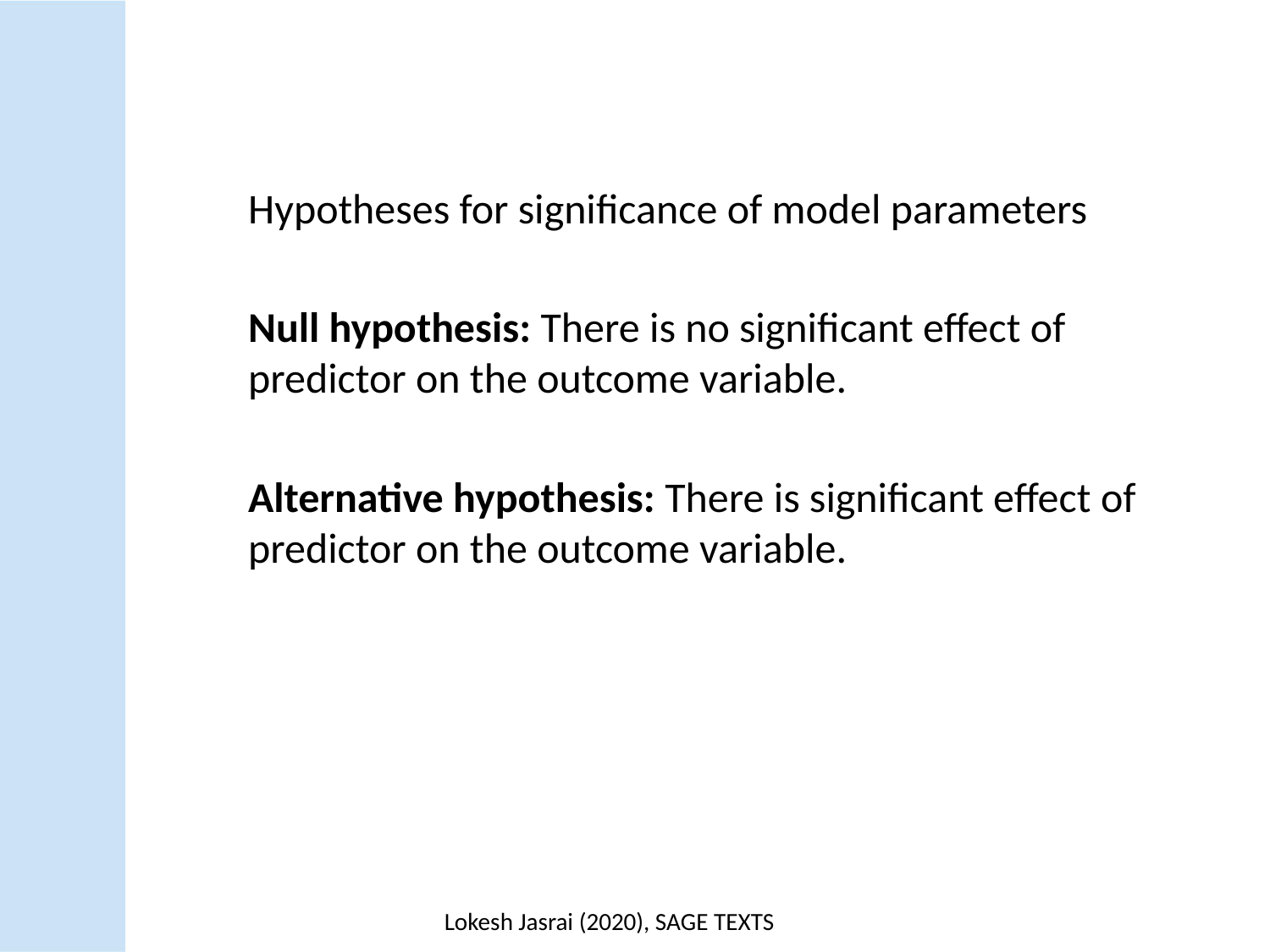

Hypotheses for significance of model parameters

Null hypothesis: There is no significant effect of predictor on the outcome variable.

Alternative hypothesis: There is significant effect of predictor on the outcome variable.

Lokesh Jasrai (2020), SAGE TEXTS